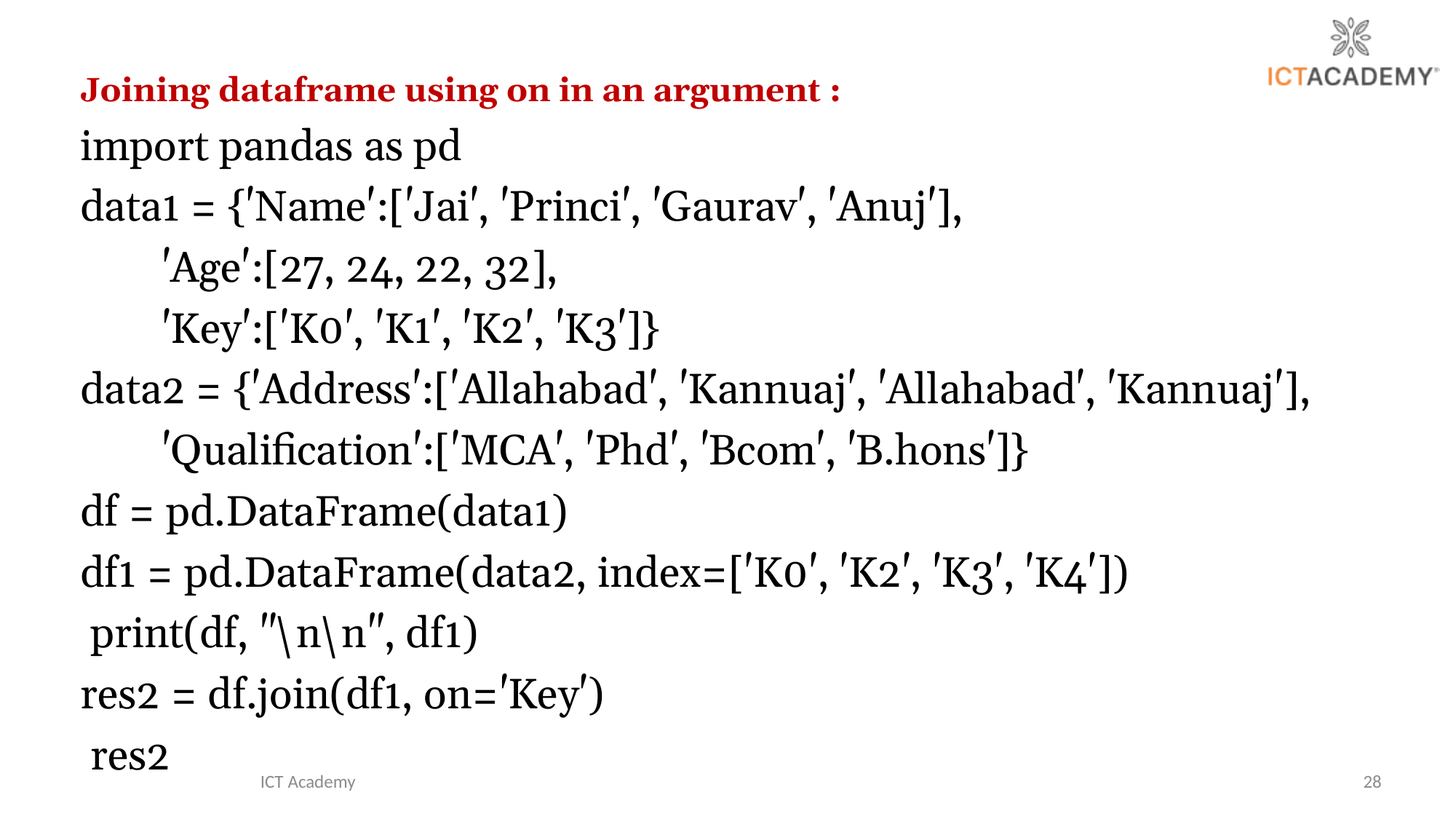

Joining dataframe using on in an argument :
import pandas as pd
data1 = {'Name':['Jai', 'Princi', 'Gaurav', 'Anuj'],
        'Age':[27, 24, 22, 32],
        'Key':['K0', 'K1', 'K2', 'K3']}
data2 = {'Address':['Allahabad', 'Kannuaj', 'Allahabad', 'Kannuaj'],
        'Qualification':['MCA', 'Phd', 'Bcom', 'B.hons']}
df = pd.DataFrame(data1)
df1 = pd.DataFrame(data2, index=['K0', 'K2', 'K3', 'K4'])
 print(df, "\n\n", df1)
res2 = df.join(df1, on='Key')
 res2
ICT Academy
28